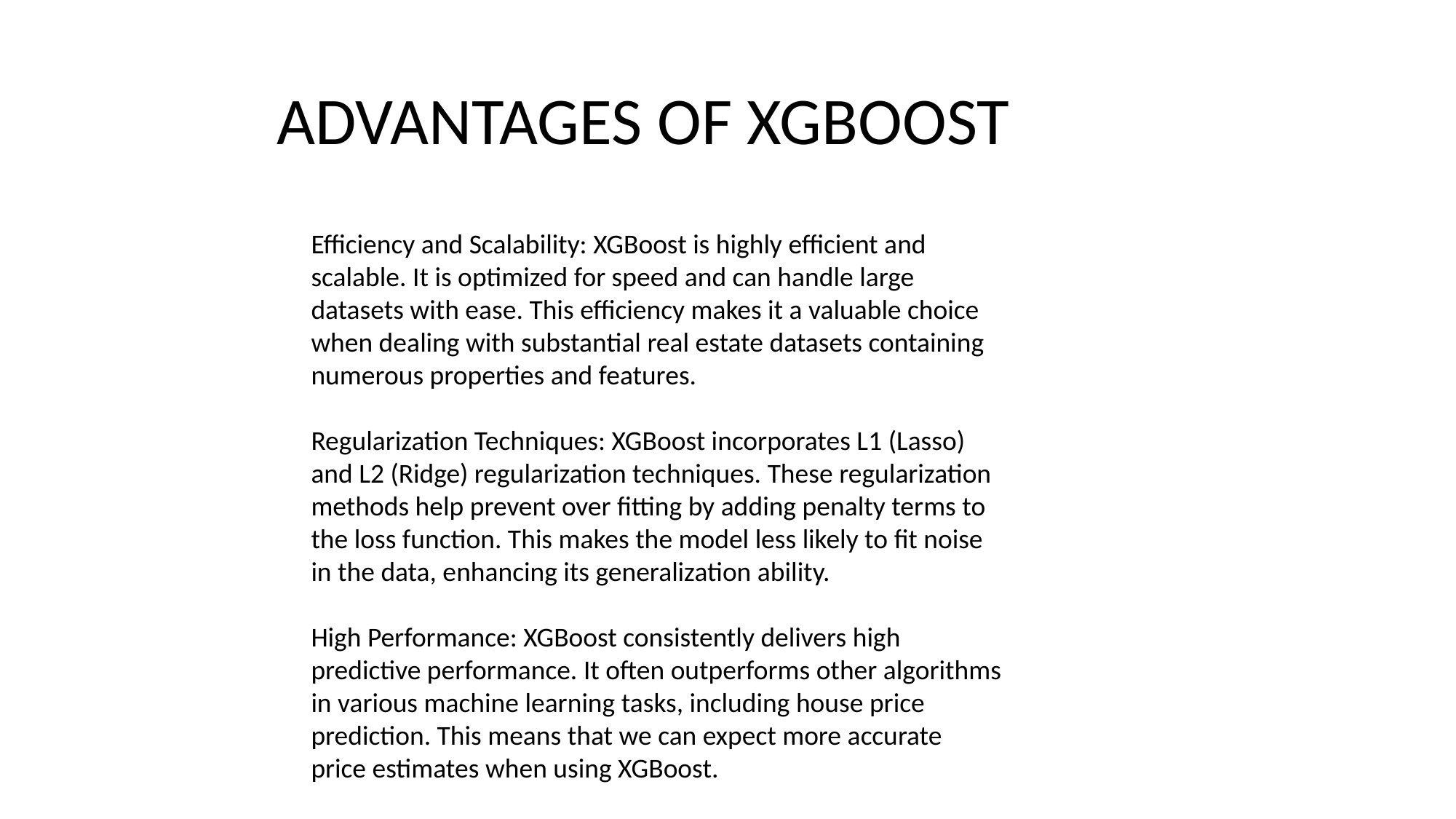

# ADVANTAGES OF XGBOOST
Efficiency and Scalability: XGBoost is highly efficient and
scalable. It is optimized for speed and can handle large
datasets with ease. This efficiency makes it a valuable choice
when dealing with substantial real estate datasets containing
numerous properties and features.

Regularization Techniques: XGBoost incorporates L1 (Lasso)
and L2 (Ridge) regularization techniques. These regularization
methods help prevent over fitting by adding penalty terms to
the loss function. This makes the model less likely to fit noise
in the data, enhancing its generalization ability.

High Performance: XGBoost consistently delivers high
predictive performance. It often outperforms other algorithms
in various machine learning tasks, including house price
prediction. This means that we can expect more accurate
price estimates when using XGBoost.